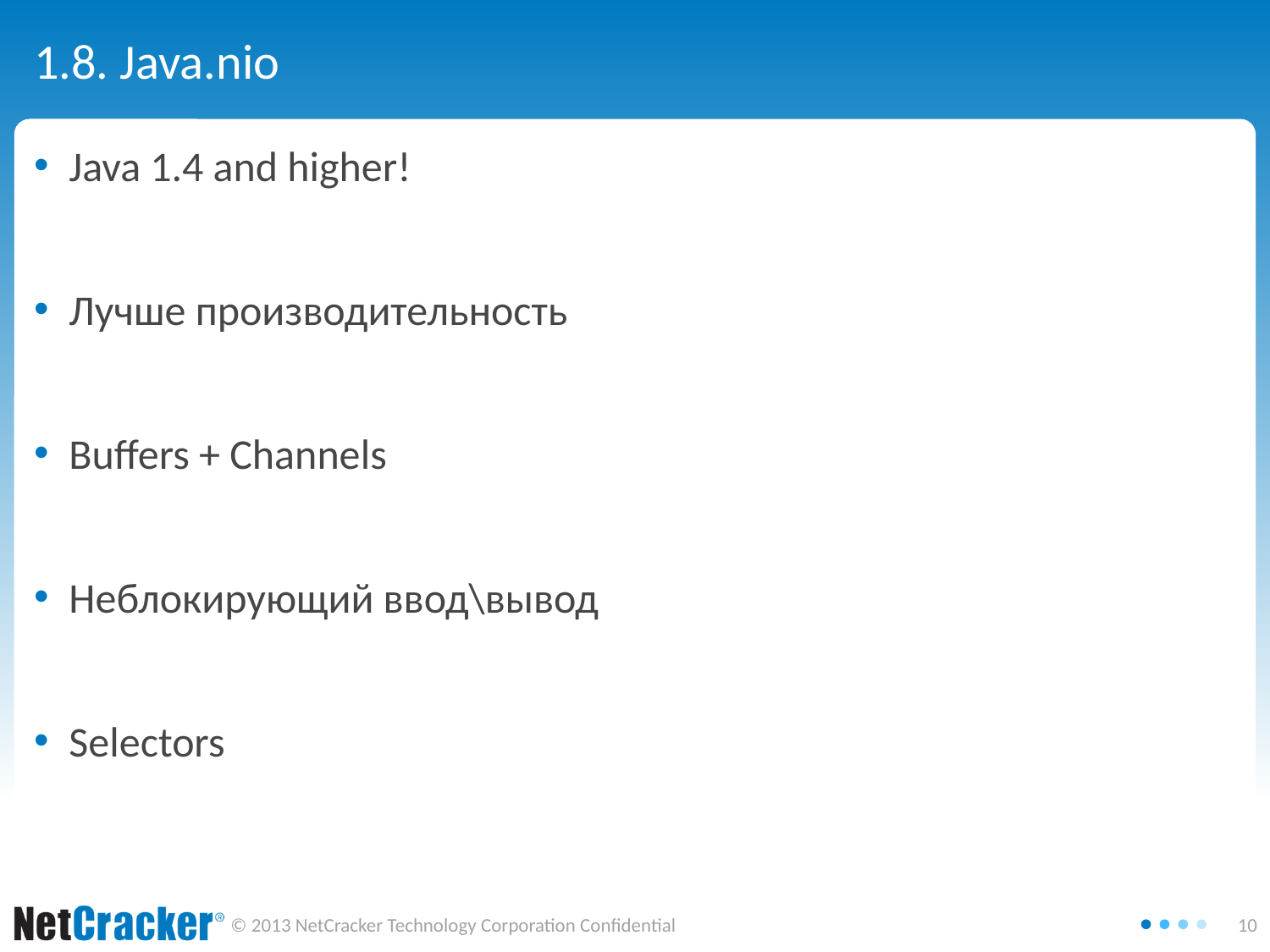

# 1.8. Java.nio
Java 1.4 and higher!

Лучше производительность

Buffers + Channels

Неблокирующий ввод\вывод

Selectors